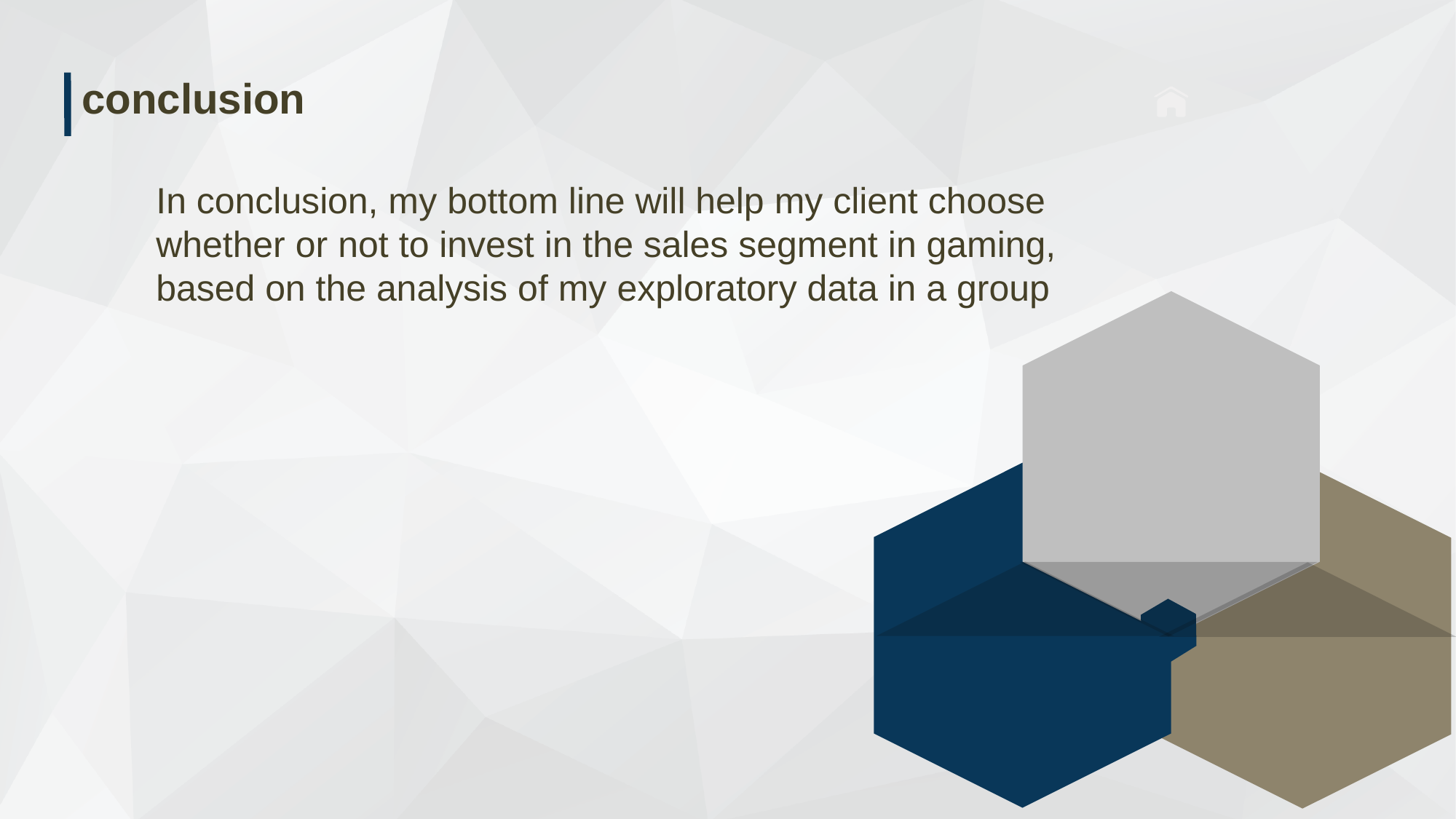

conclusion

In conclusion, my bottom line will help my client choose whether or not to invest in the sales segment in gaming, based on the analysis of my exploratory data in a group